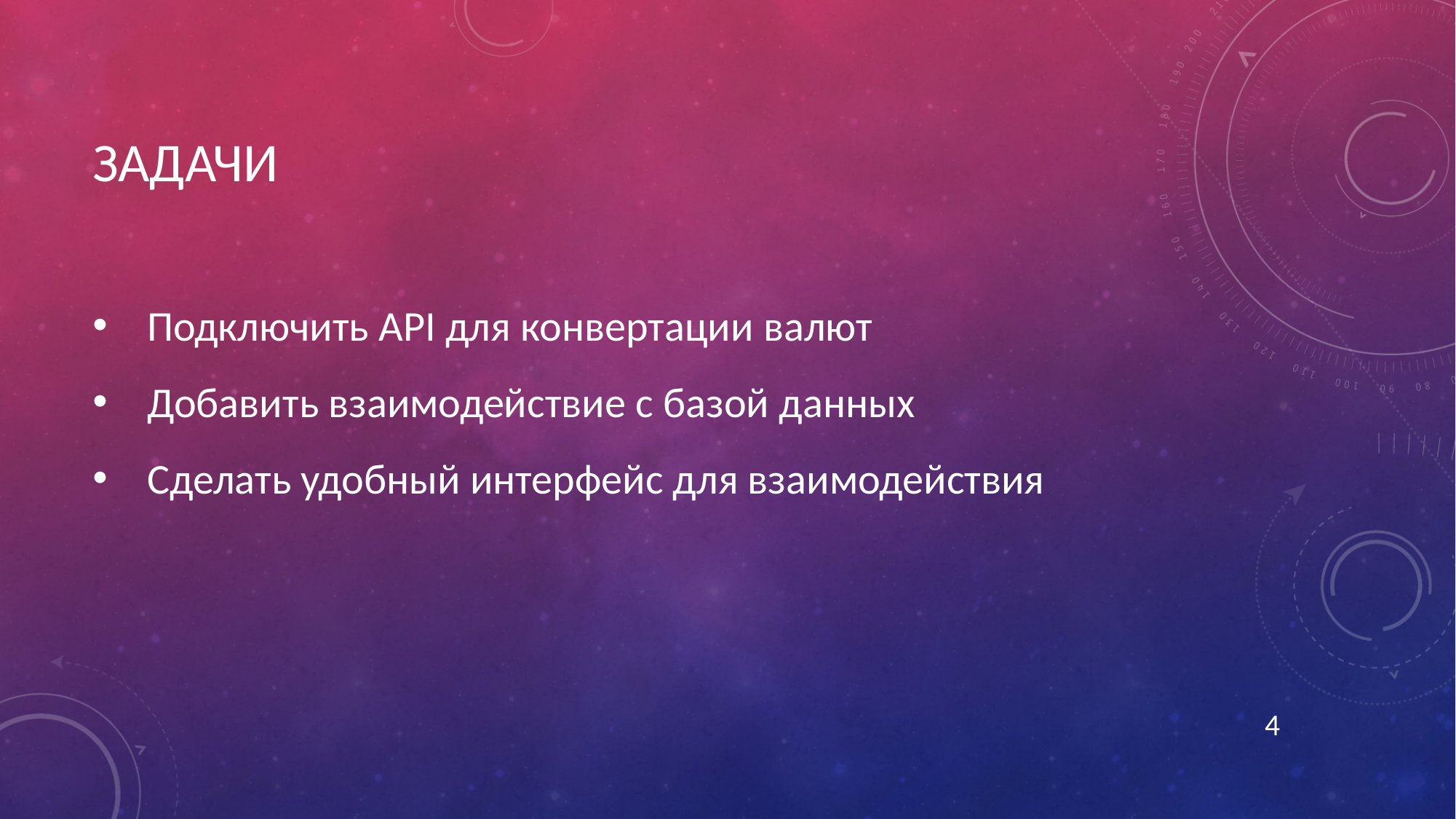

# Задачи
Подключить API для конвертации валют
Добавить взаимодействие с базой данных
Сделать удобный интерфейс для взаимодействия
4